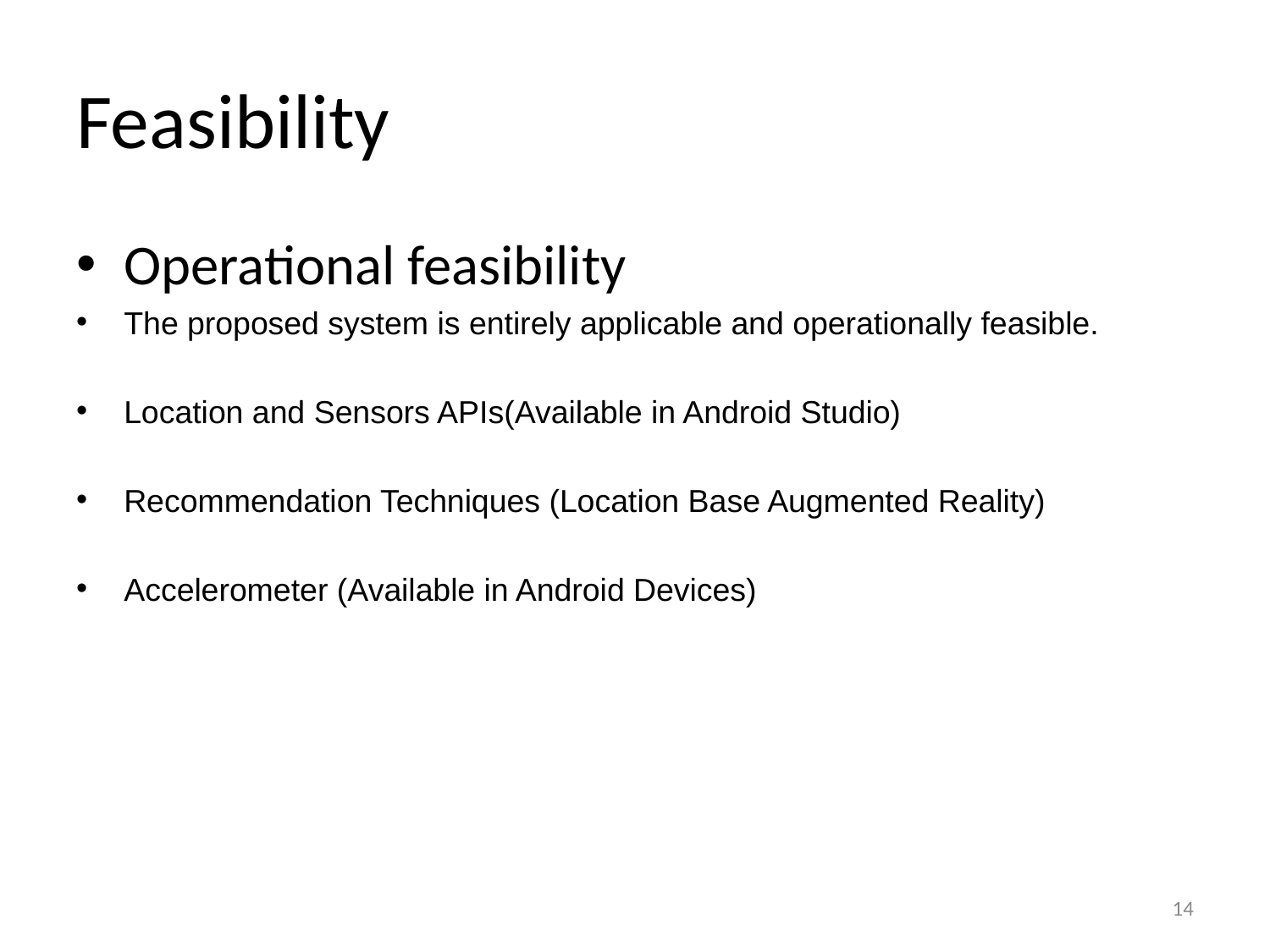

# Feasibility
Operational feasibility
The proposed system is entirely applicable and operationally feasible.

Location and Sensors APIs(Available in Android Studio)

Recommendation Techniques (Location Base Augmented Reality)

Accelerometer (Available in Android Devices)

14